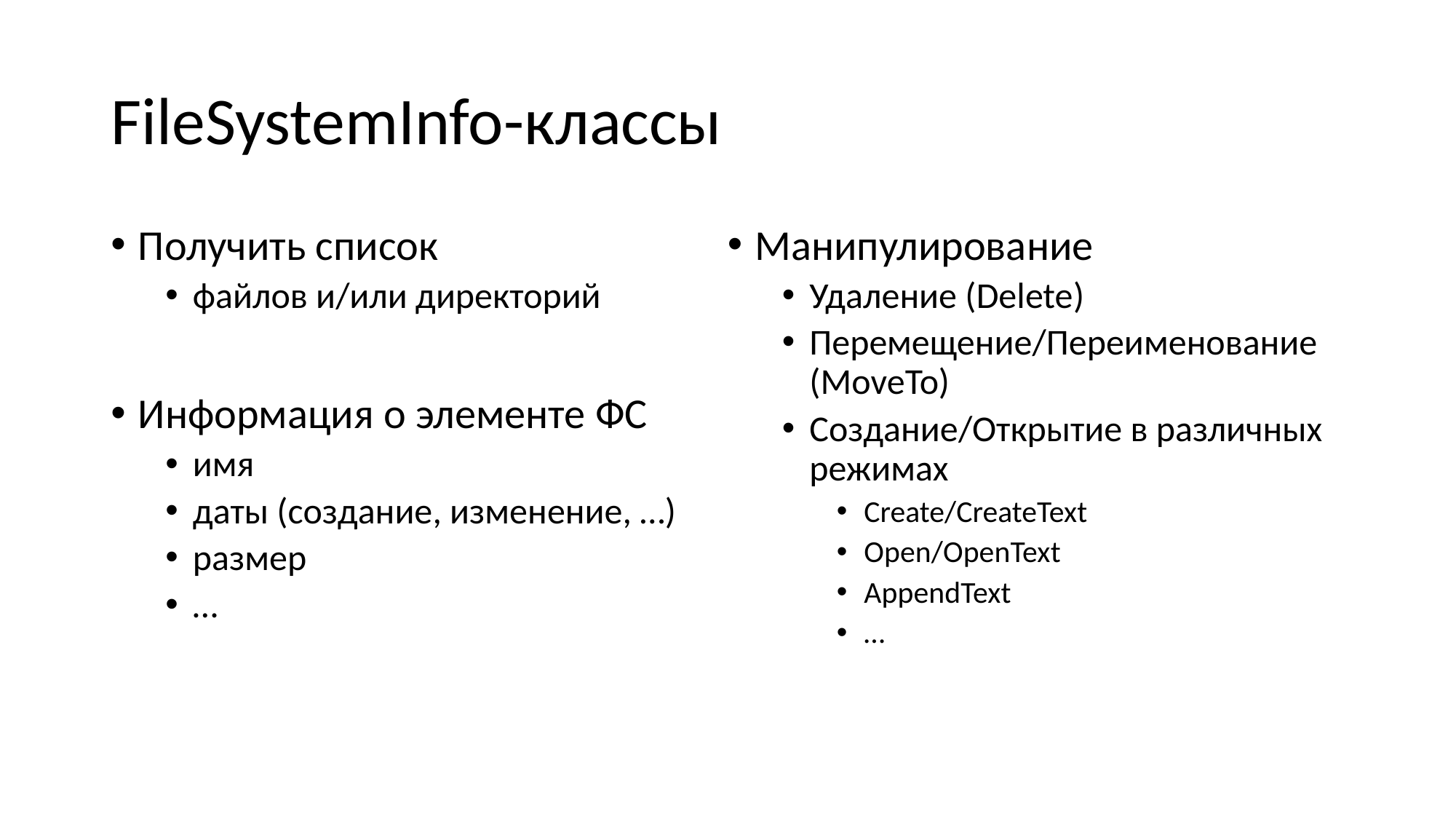

# FileSystemInfo-классы
Получить список
файлов и/или директорий

Информация о элементе ФС
имя
даты (создание, изменение, …)
размер
…

Манипулирование
Удаление (Delete)
Перемещение/Переименование (MoveTo)
Создание/Открытие в различных режимах
Create/CreateText
Open/OpenText
AppendText
…